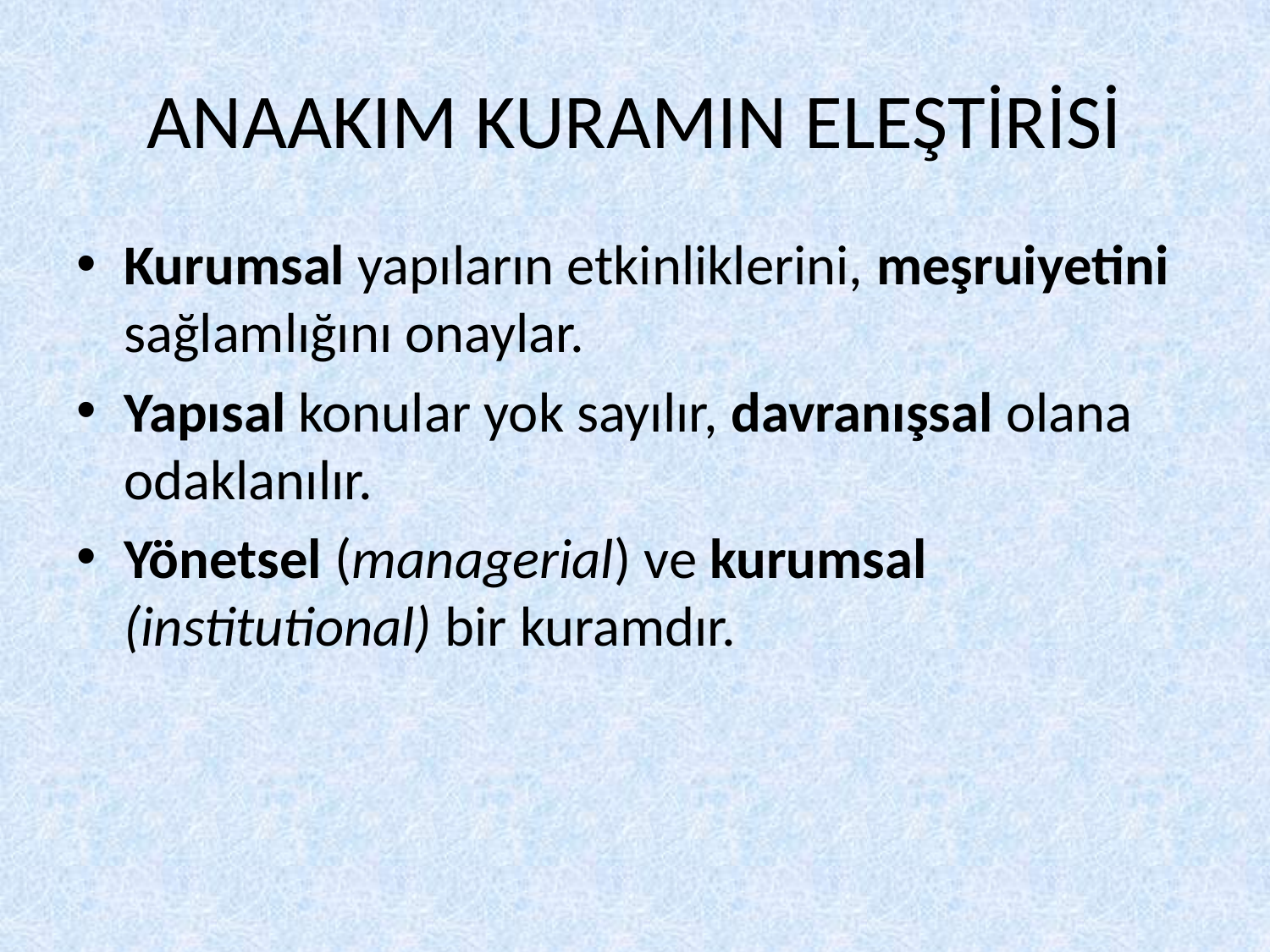

# ANAAKIM KURAMIN ELEŞTİRİSİ
Kurumsal yapıların etkinliklerini, meşruiyetini sağlamlığını onaylar.
Yapısal konular yok sayılır, davranışsal olana odaklanılır.
Yönetsel (managerial) ve kurumsal (institutional) bir kuramdır.